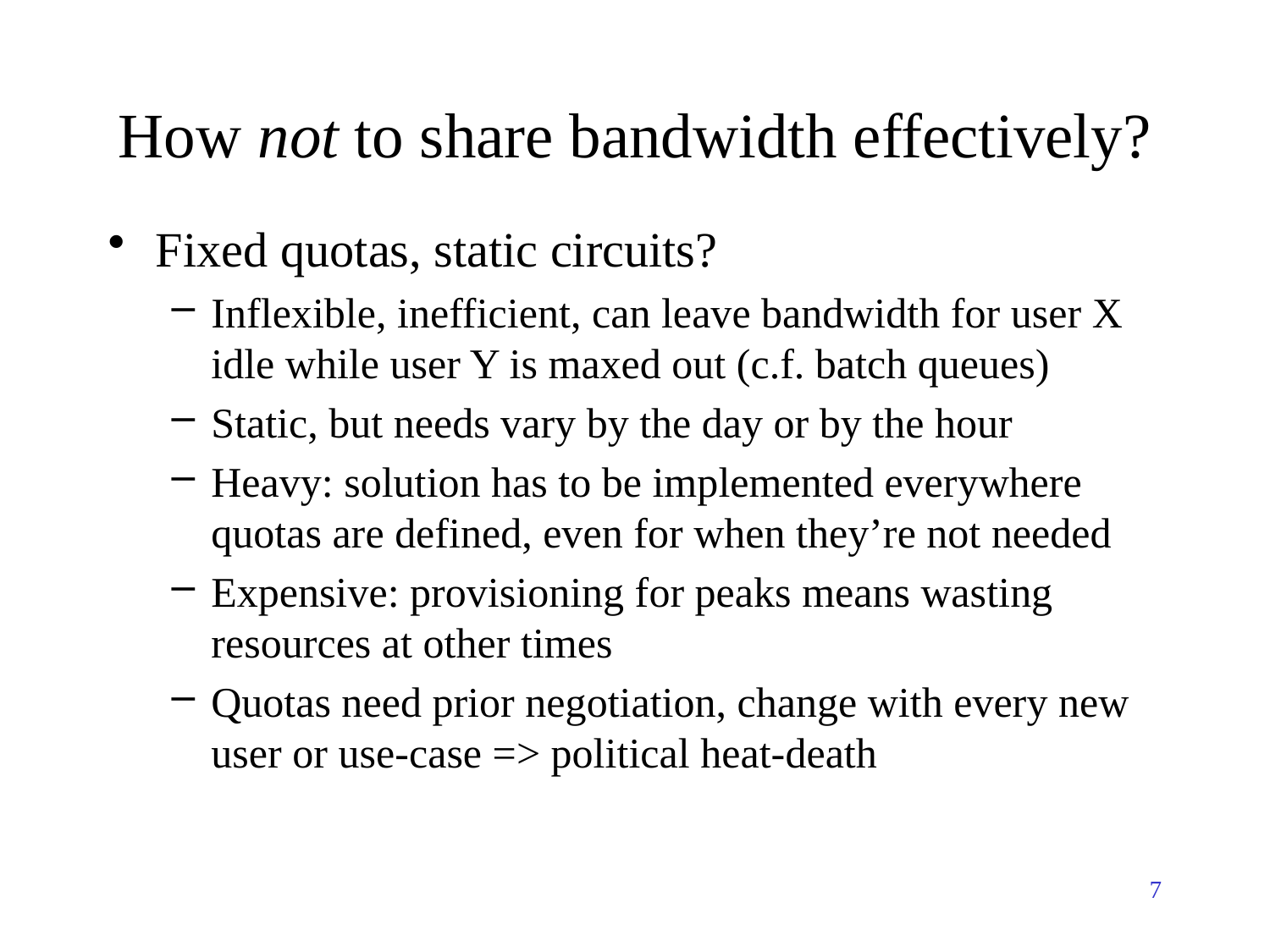

# How not to share bandwidth effectively?
Fixed quotas, static circuits?
Inflexible, inefficient, can leave bandwidth for user X idle while user Y is maxed out (c.f. batch queues)
Static, but needs vary by the day or by the hour
Heavy: solution has to be implemented everywhere quotas are defined, even for when they’re not needed
Expensive: provisioning for peaks means wasting resources at other times
Quotas need prior negotiation, change with every new user or use-case => political heat-death
7